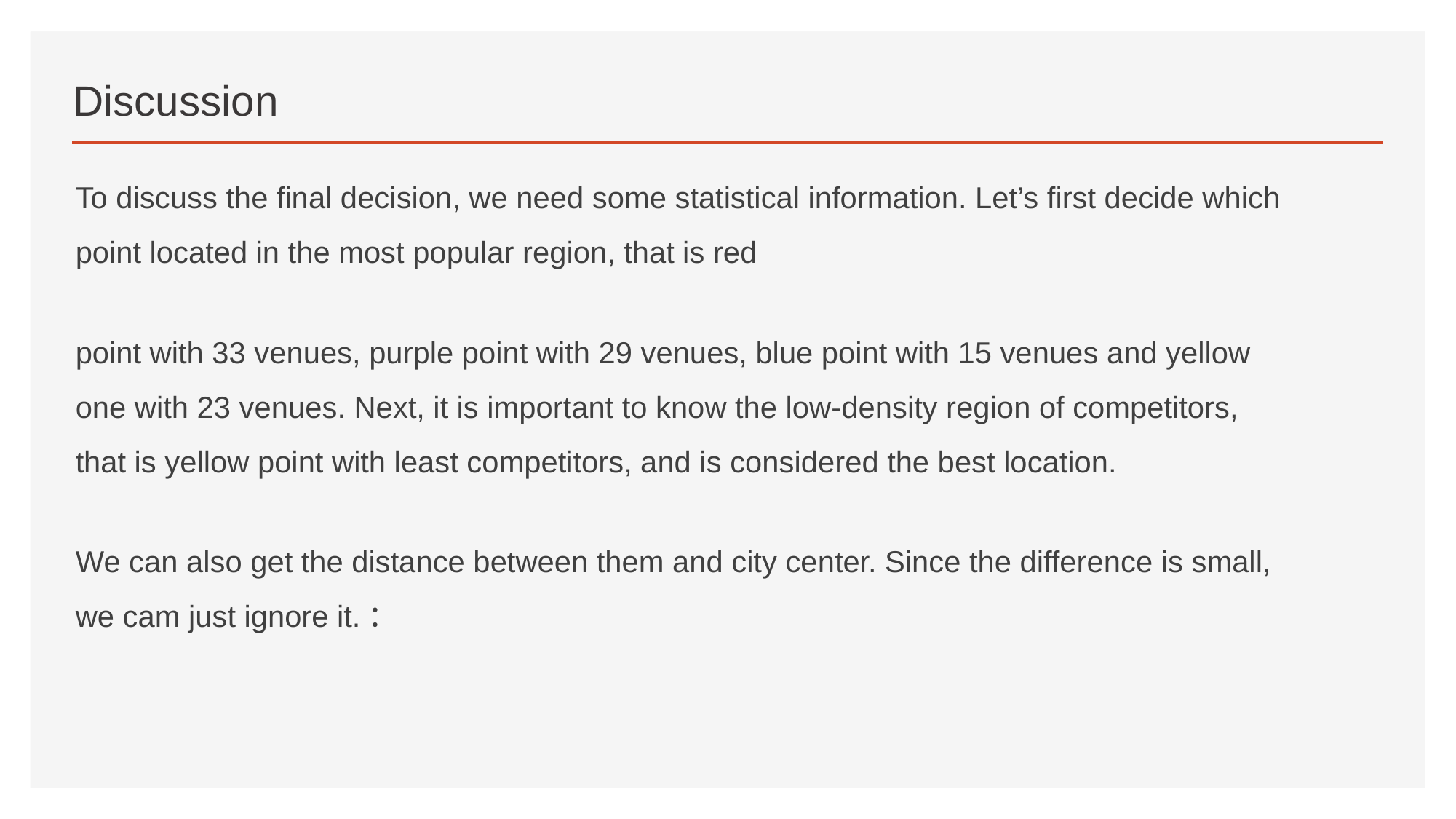

# Discussion
To discuss the final decision, we need some statistical information. Let’s first decide which point located in the most popular region, that is red
point with 33 venues, purple point with 29 venues, blue point with 15 venues and yellow one with 23 venues. Next, it is important to know the low-density region of competitors, that is yellow point with least competitors, and is considered the best location.
We can also get the distance between them and city center. Since the difference is small, we cam just ignore it.：